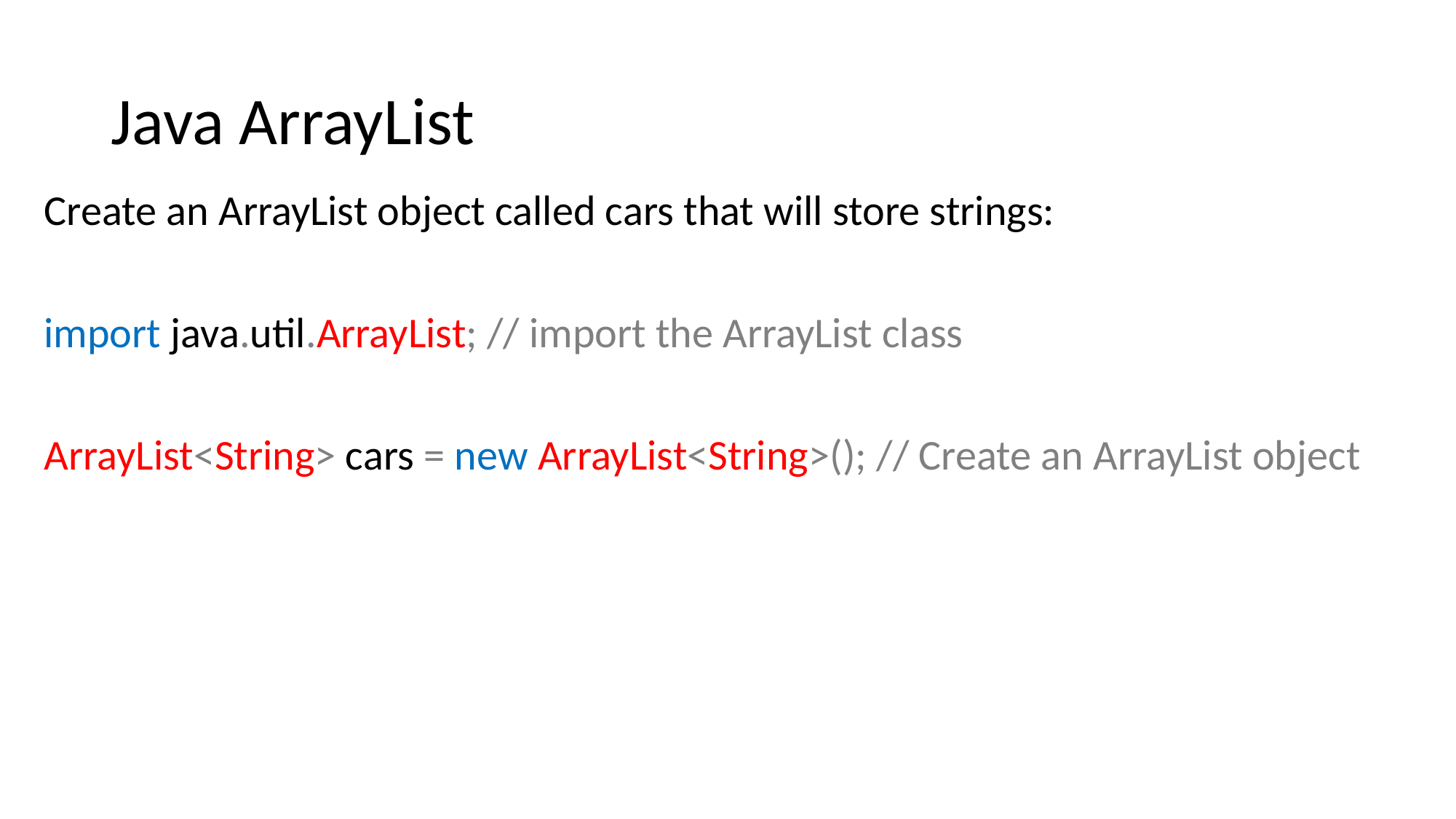

# Java ArrayList
Create an ArrayList object called cars that will store strings:

import java.util.ArrayList; // import the ArrayList class

ArrayList<String> cars = new ArrayList<String>(); // Create an ArrayList object